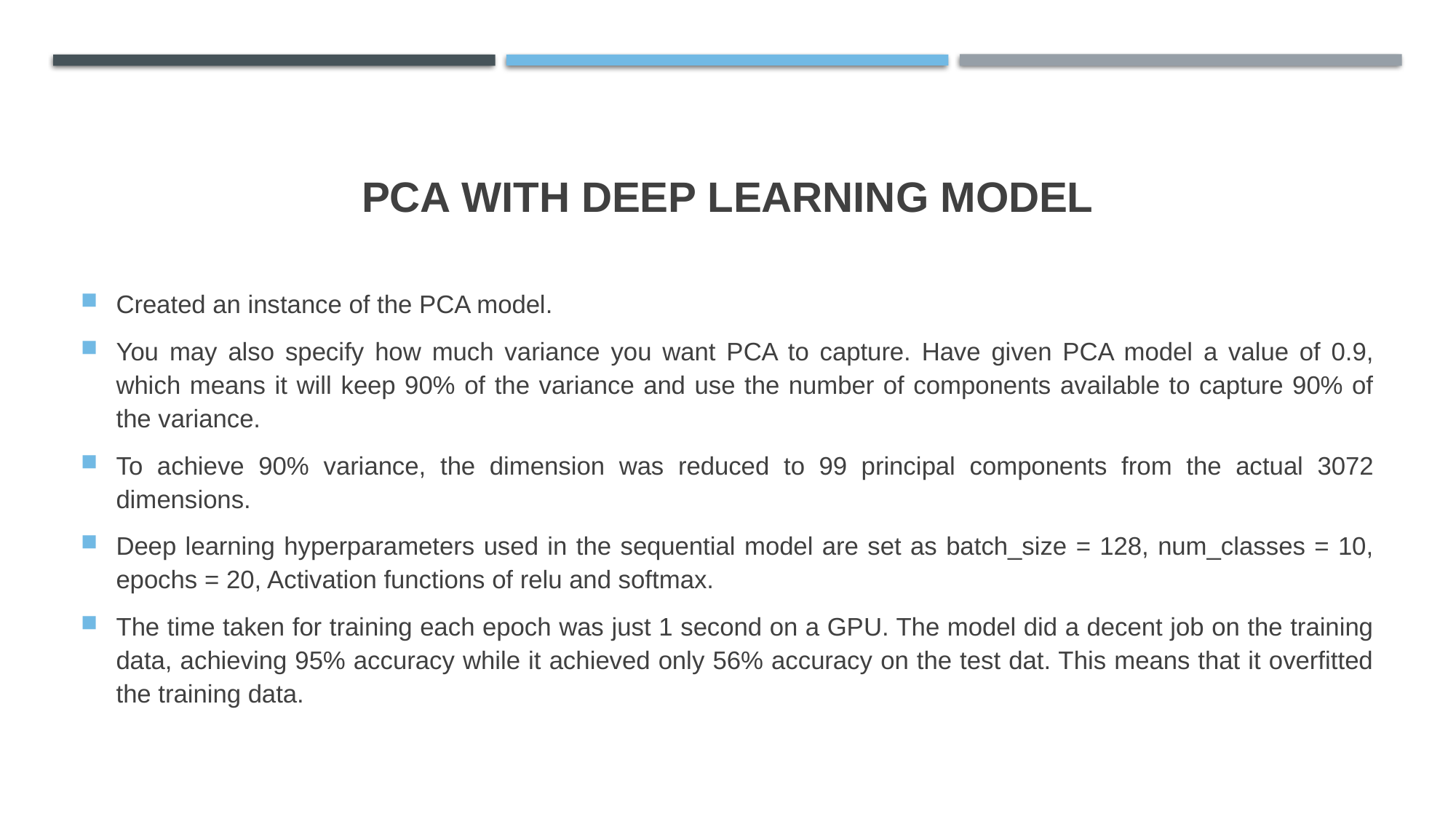

# PCA with deep learning model
Created an instance of the PCA model.
You may also specify how much variance you want PCA to capture. Have given PCA model a value of 0.9, which means it will keep 90% of the variance and use the number of components available to capture 90% of the variance.
To achieve 90% variance, the dimension was reduced to 99 principal components from the actual 3072 dimensions.
Deep learning hyperparameters used in the sequential model are set as batch_size = 128, num_classes = 10, epochs = 20, Activation functions of relu and softmax.
The time taken for training each epoch was just 1 second on a GPU. The model did a decent job on the training data, achieving 95% accuracy while it achieved only 56% accuracy on the test dat. This means that it overfitted the training data.